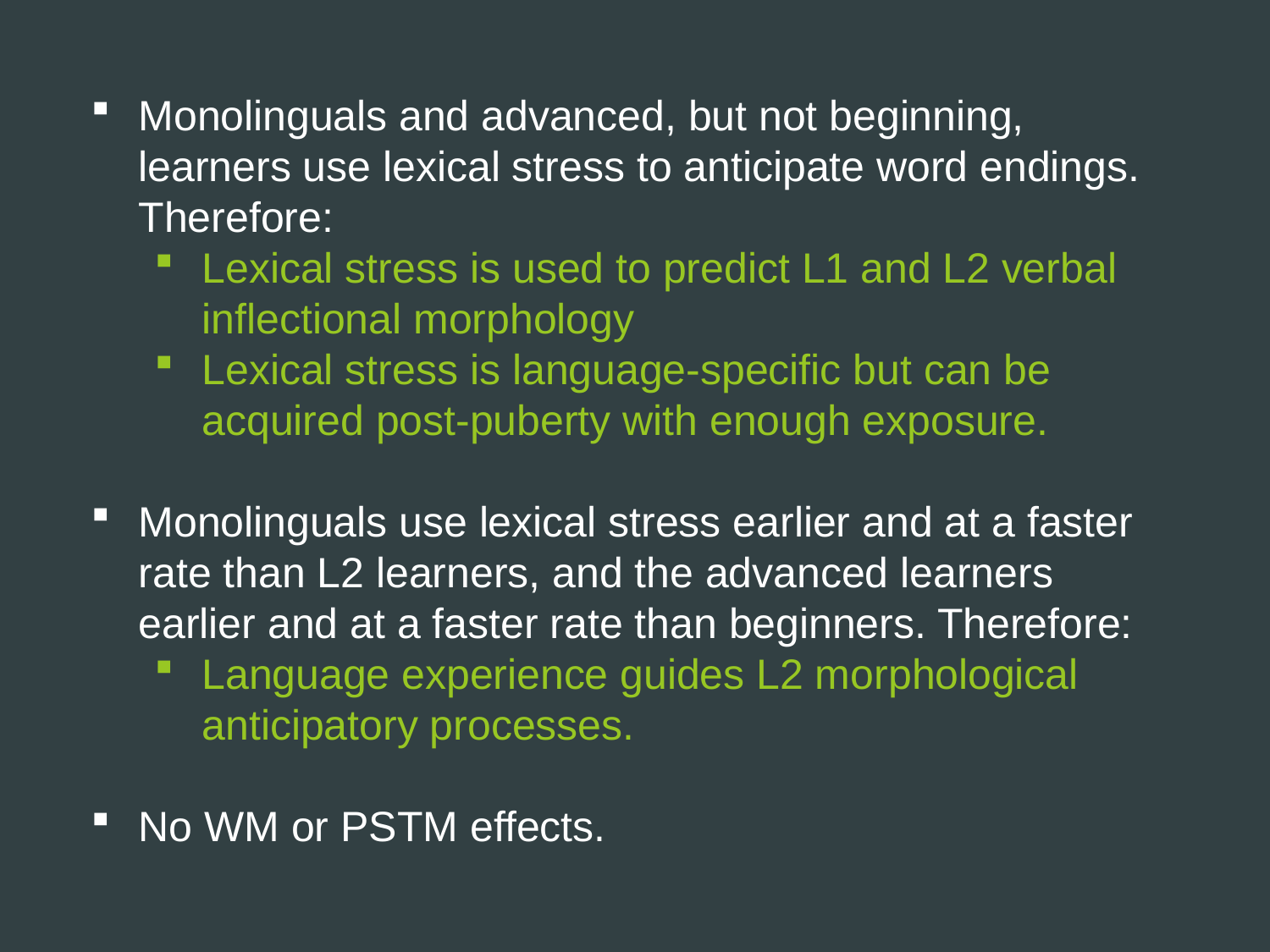

Monolinguals and advanced, but not beginning, learners use lexical stress to anticipate word endings. Therefore:
Lexical stress is used to predict L1 and L2 verbal inflectional morphology
Lexical stress is language-specific but can be acquired post-puberty with enough exposure.

Monolinguals use lexical stress earlier and at a faster rate than L2 learners, and the advanced learners earlier and at a faster rate than beginners. Therefore:
Language experience guides L2 morphological anticipatory processes.

No WM or PSTM effects.